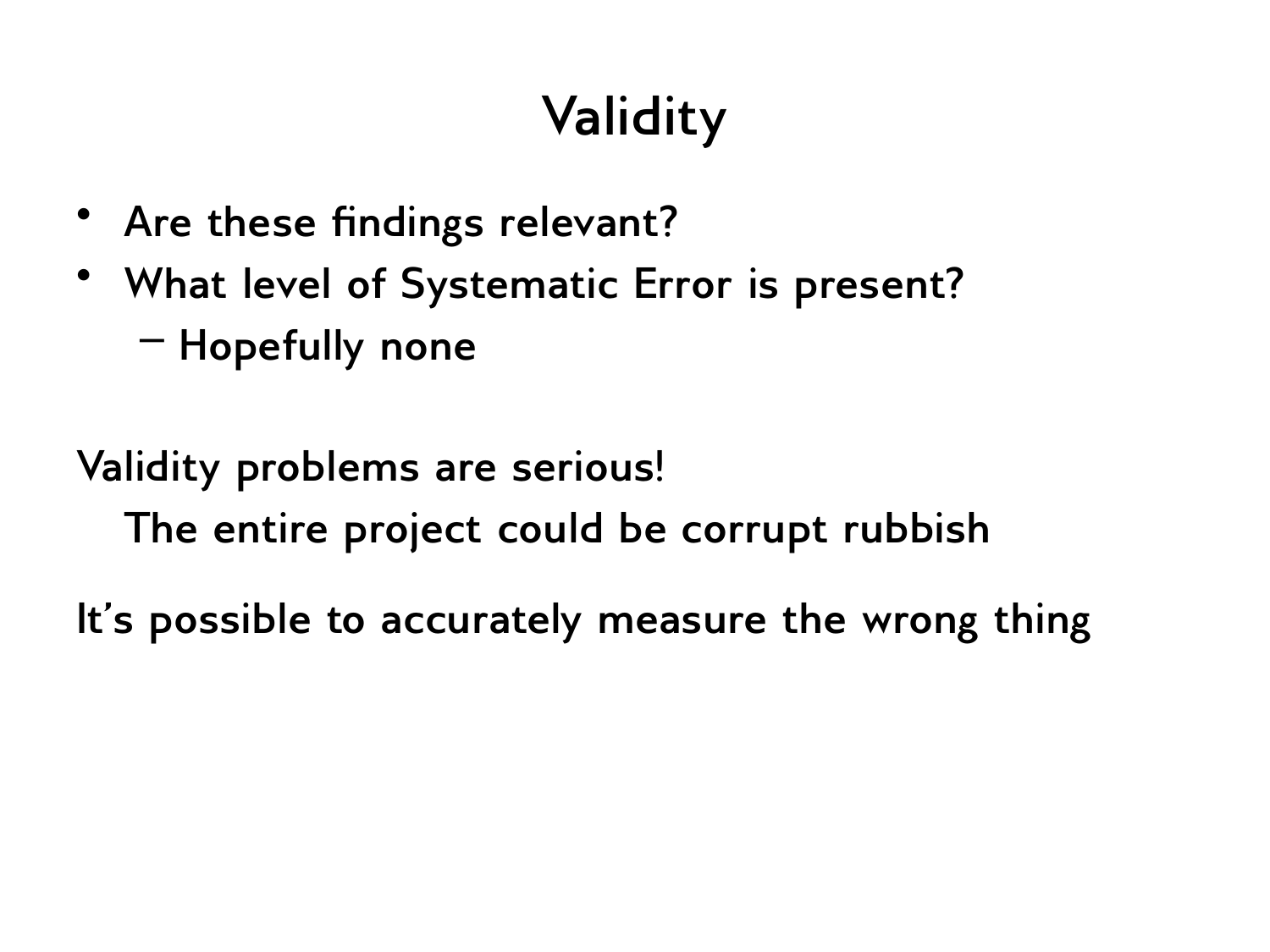

# Validity
Are these findings relevant?
What level of Systematic Error is present?
Hopefully none

Validity problems are serious!
	The entire project could be corrupt rubbish

It’s possible to accurately measure the wrong thing